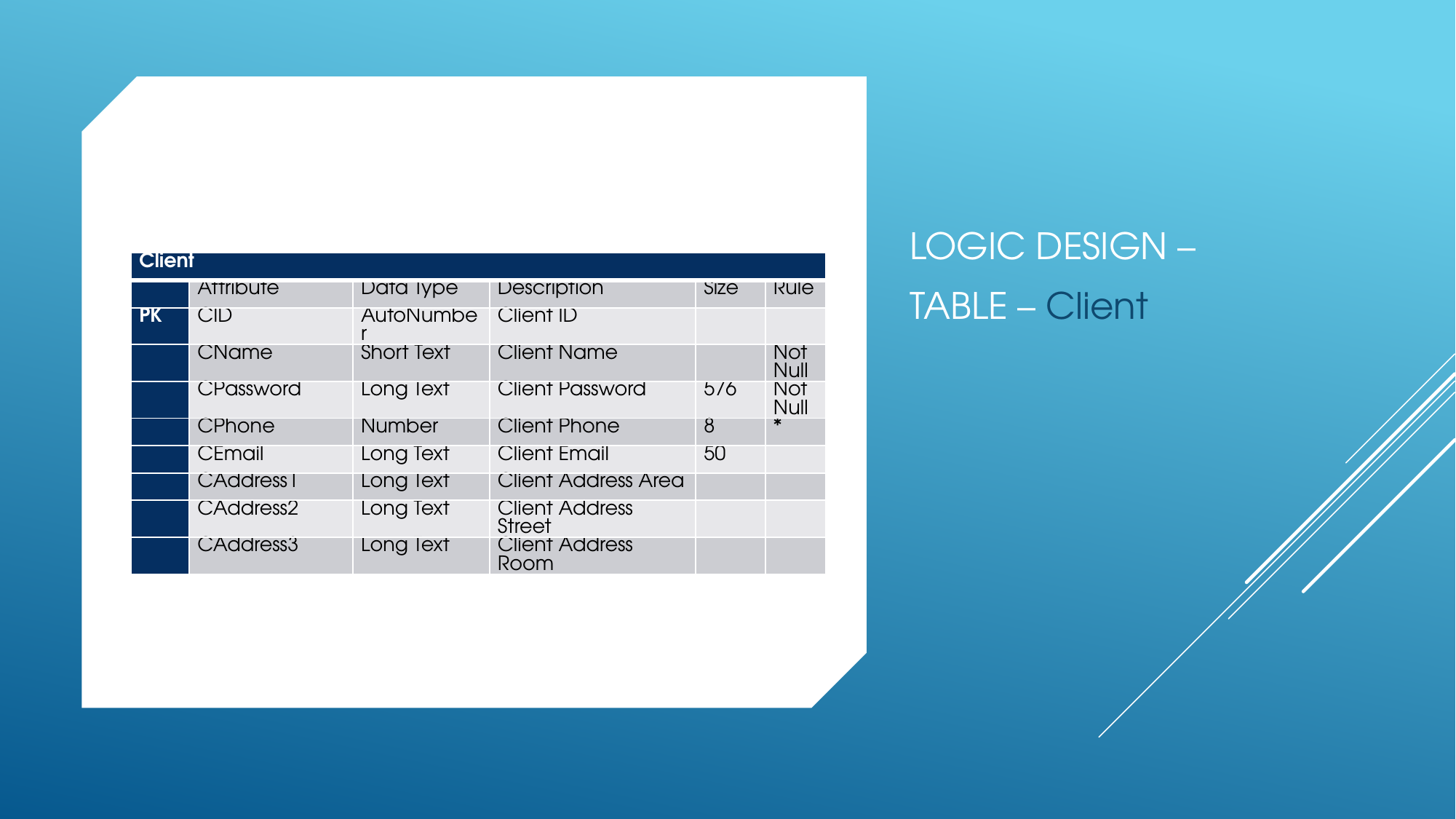

LOGIC DESIGN –
TABLE – Client
| Client |  |  |  |  |  |
| --- | --- | --- | --- | --- | --- |
|  | Attribute | Data Type | Description | Size | Rule |
| PK | CID | AutoNumber | Client ID |  |  |
|  | CName | Short Text | Client Name |  | Not Null |
|  | CPassword | Long Text | Client Password | 576 | Not Null |
|  | CPhone | Number | Client Phone | 8 | \* |
|  | CEmail | Long Text | Client Email | 50 |  |
|  | CAddress1 | Long Text | Client Address Area |  |  |
|  | CAddress2 | Long Text | Client Address Street |  |  |
|  | CAddress3 | Long Text | Client Address Room |  |  |